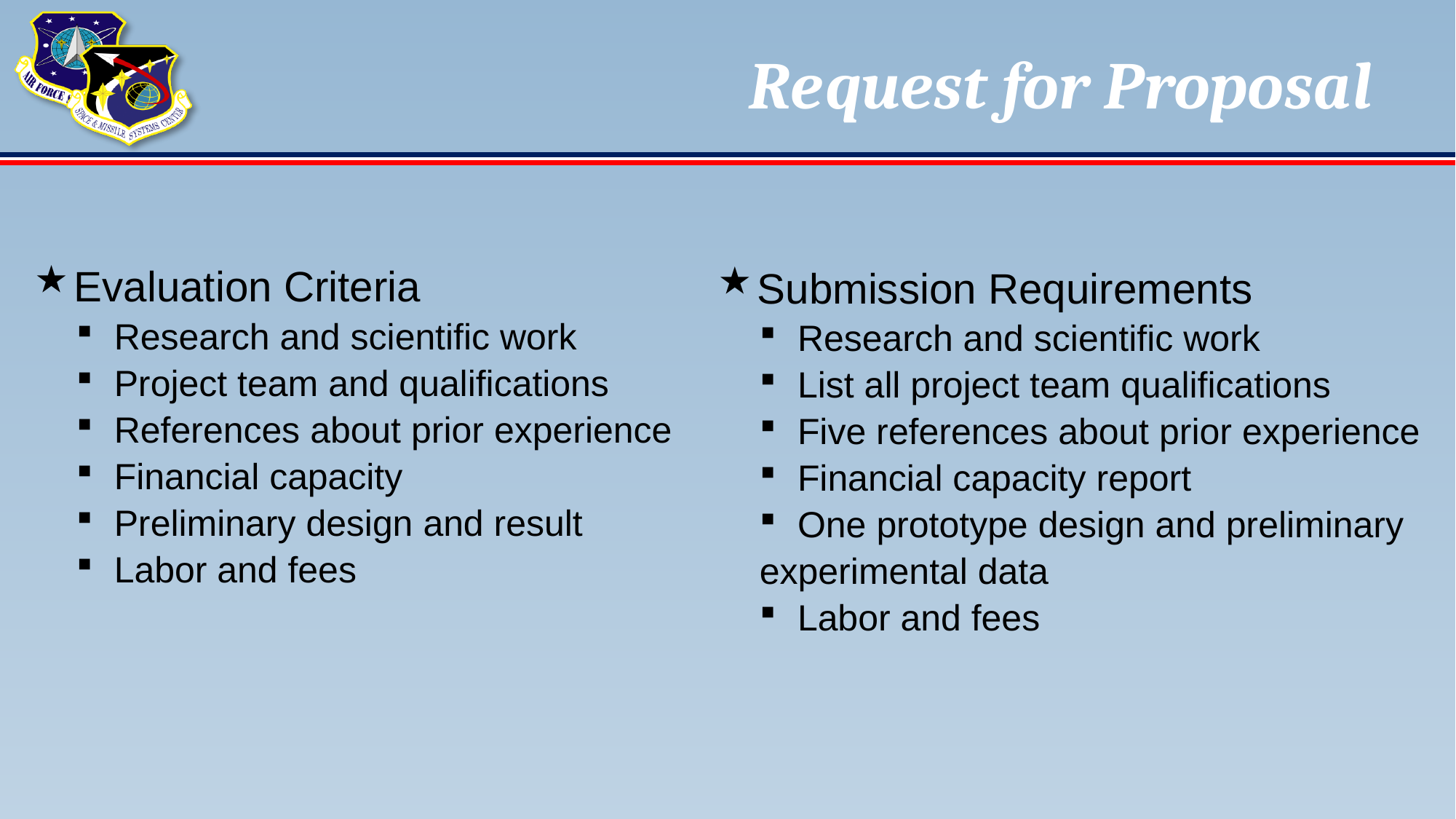

# Request for Proposal
Evaluation Criteria
Research and scientific work
Project team and qualifications
References about prior experience
Financial capacity
Preliminary design and result
Labor and fees
Submission Requirements
Research and scientific work
List all project team qualifications
Five references about prior experience
Financial capacity report
One prototype design and preliminary
experimental data
Labor and fees